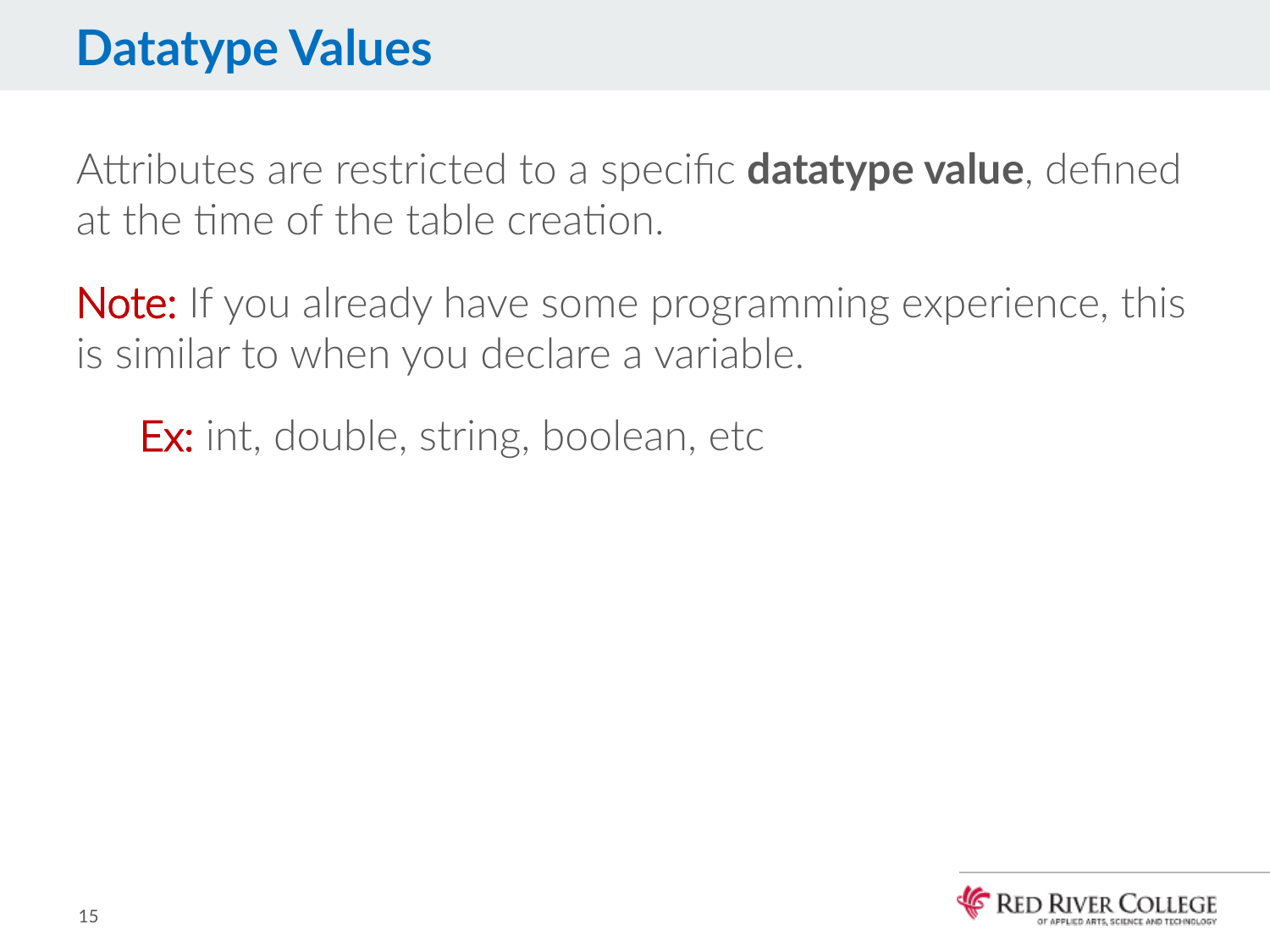

# Datatype Values
Attributes are restricted to a specific datatype value, defined at the time of the table creation.
Note: If you already have some programming experience, this is similar to when you declare a variable.
Ex: int, double, string, boolean, etc
15